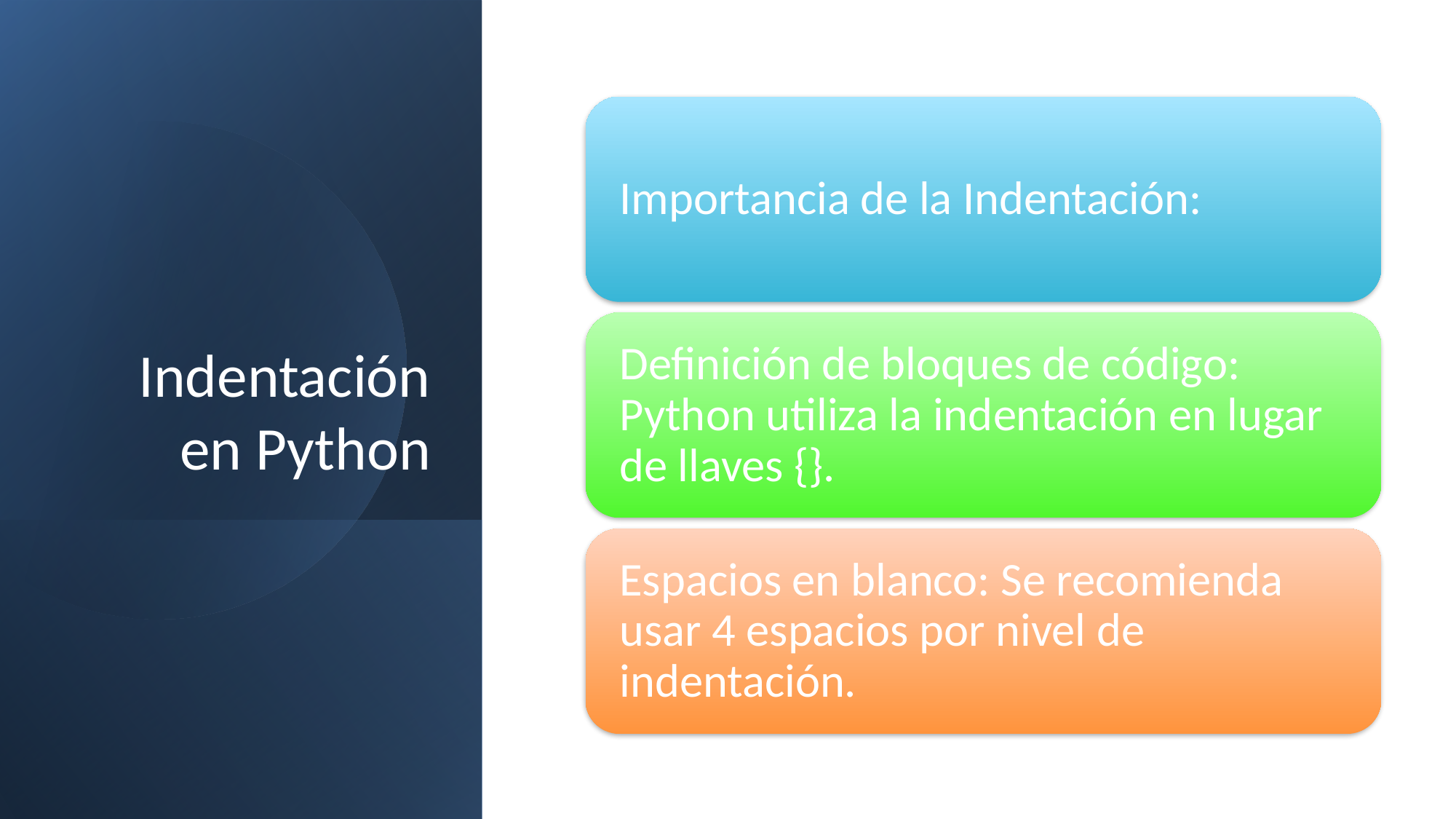

Importancia de la Indentación:
Definición de bloques de código: Python utiliza la indentación en lugar de llaves {}.
Espacios en blanco: Se recomienda usar 4 espacios por nivel de indentación.

# Indentación en Python